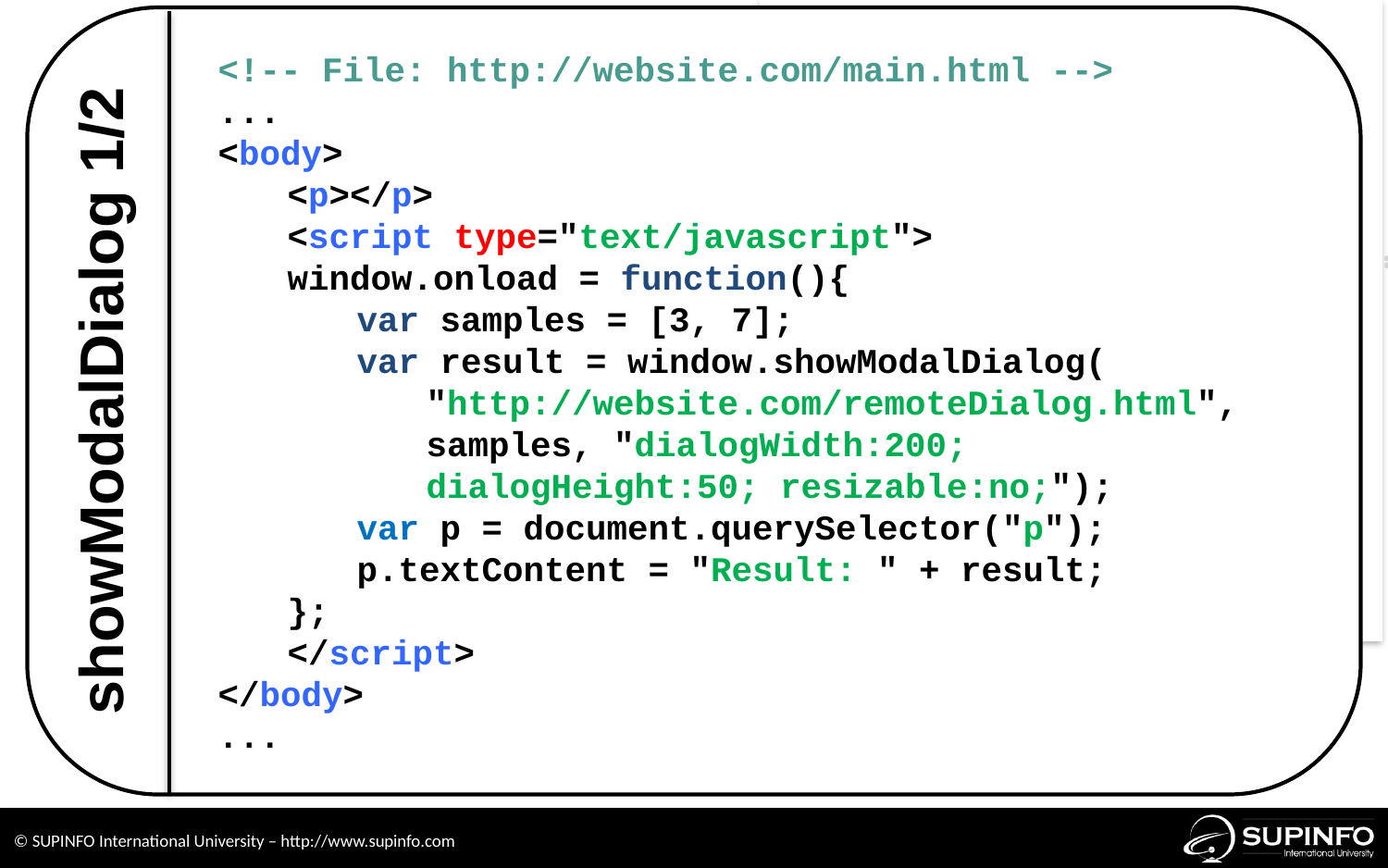

<!-- File: http://website.com/main.html -->
...
<body>
<p></p>
<script type="text/javascript">
window.onload = function(){
var samples = [3, 7];
var result = window.showModalDialog(
"http://website.com/remoteDialog.html",
samples, "dialogWidth:200;
dialogHeight:50; resizable:no;");
var p = document.querySelector("p");
p.textContent = "Result: " + result;
};
</script>
</body>
...
showModalDialog 1/2